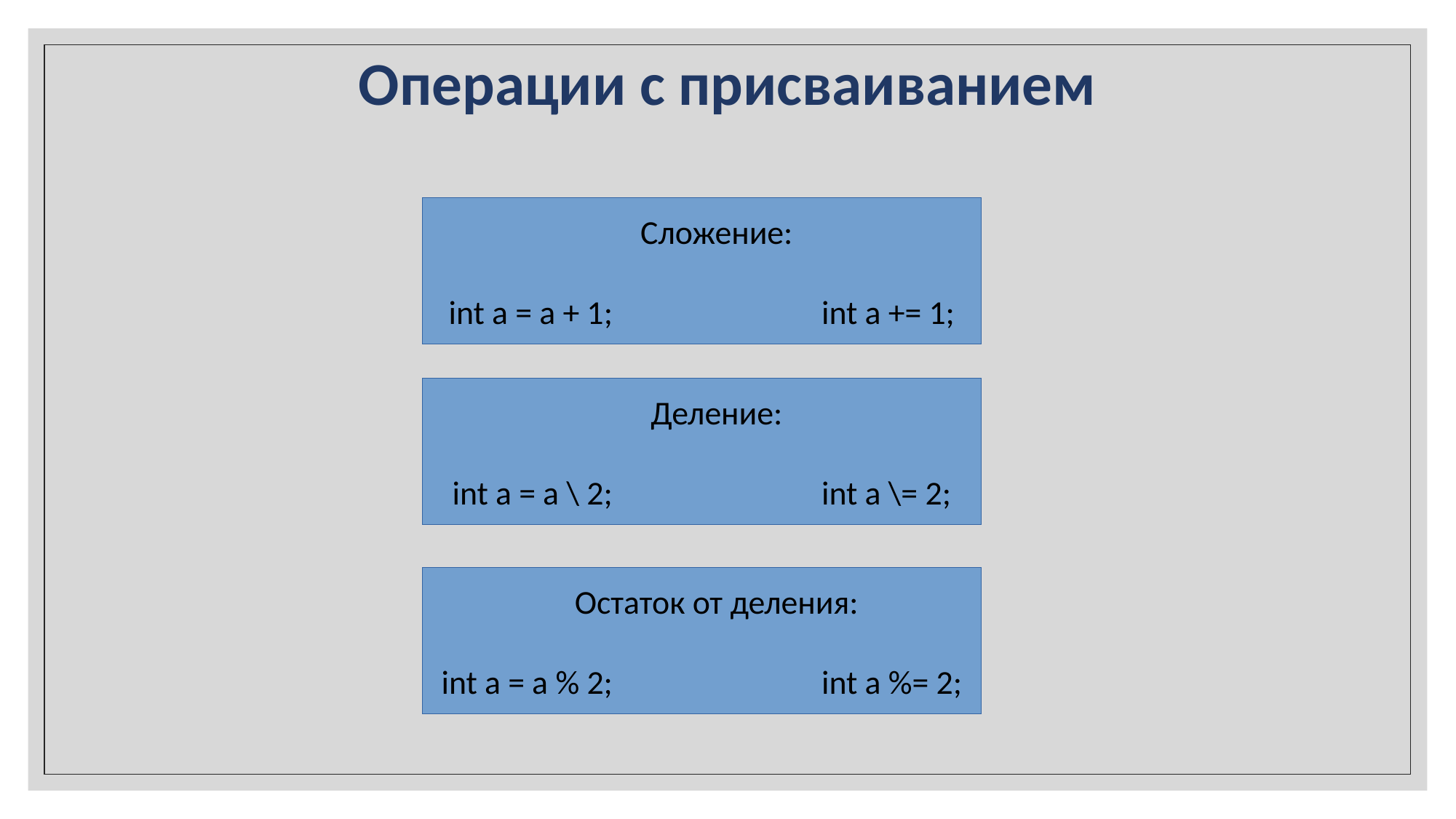

Операции с присваиванием
    Сложение:

int a = a + 1;                            int a += 1;
    Деление:

int a = a \ 2;                            int a \= 2;
    Остаток от деления:

int a = a % 2;                            int a %= 2;